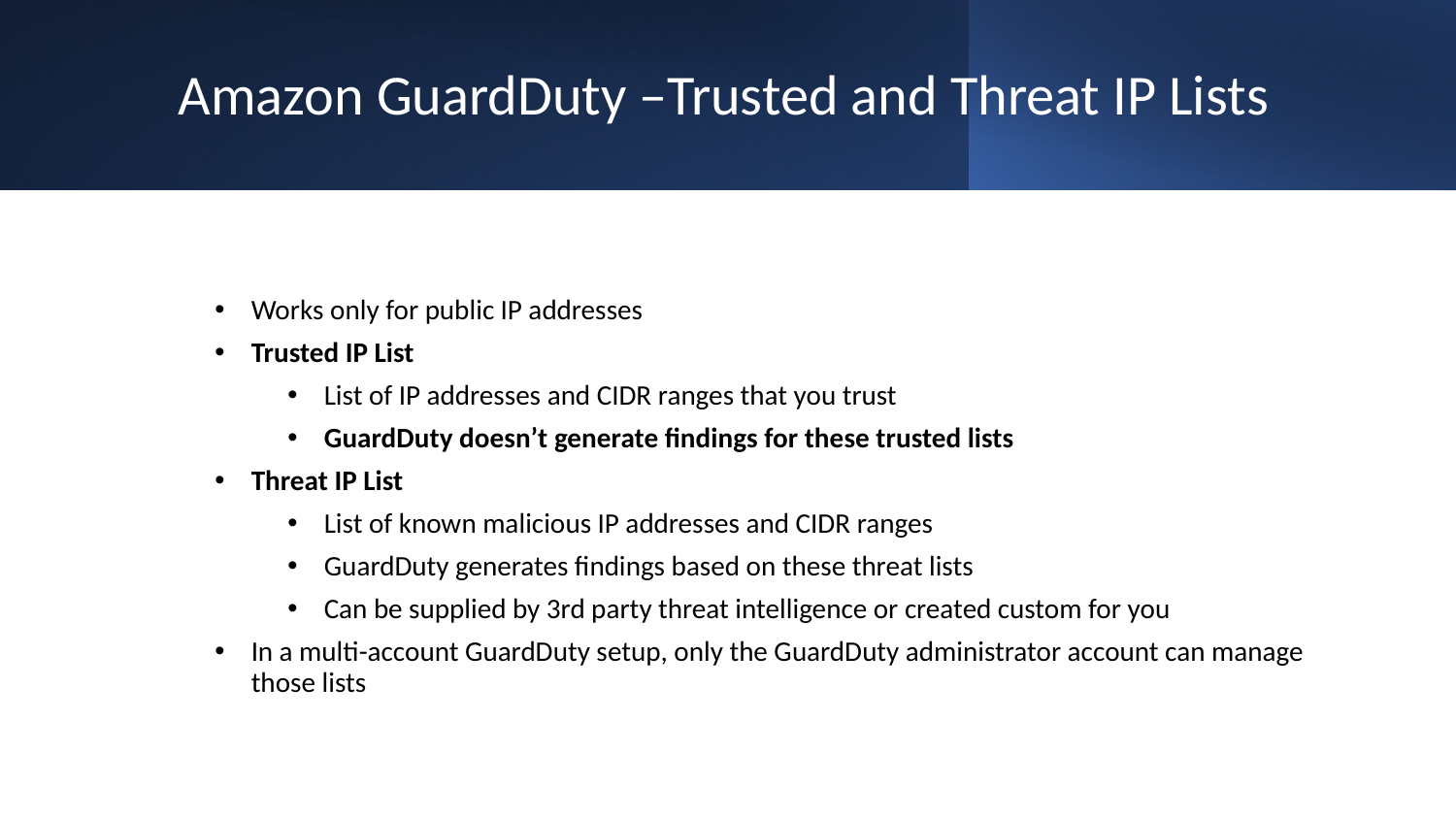

# Amazon GuardDuty –Trusted and Threat IP Lists
Works only for public IP addresses
Trusted IP List
List of IP addresses and CIDR ranges that you trust
GuardDuty doesn’t generate findings for these trusted lists
Threat IP List
List of known malicious IP addresses and CIDR ranges
GuardDuty generates findings based on these threat lists
Can be supplied by 3rd party threat intelligence or created custom for you
In a multi-account GuardDuty setup, only the GuardDuty administrator account can manage those lists